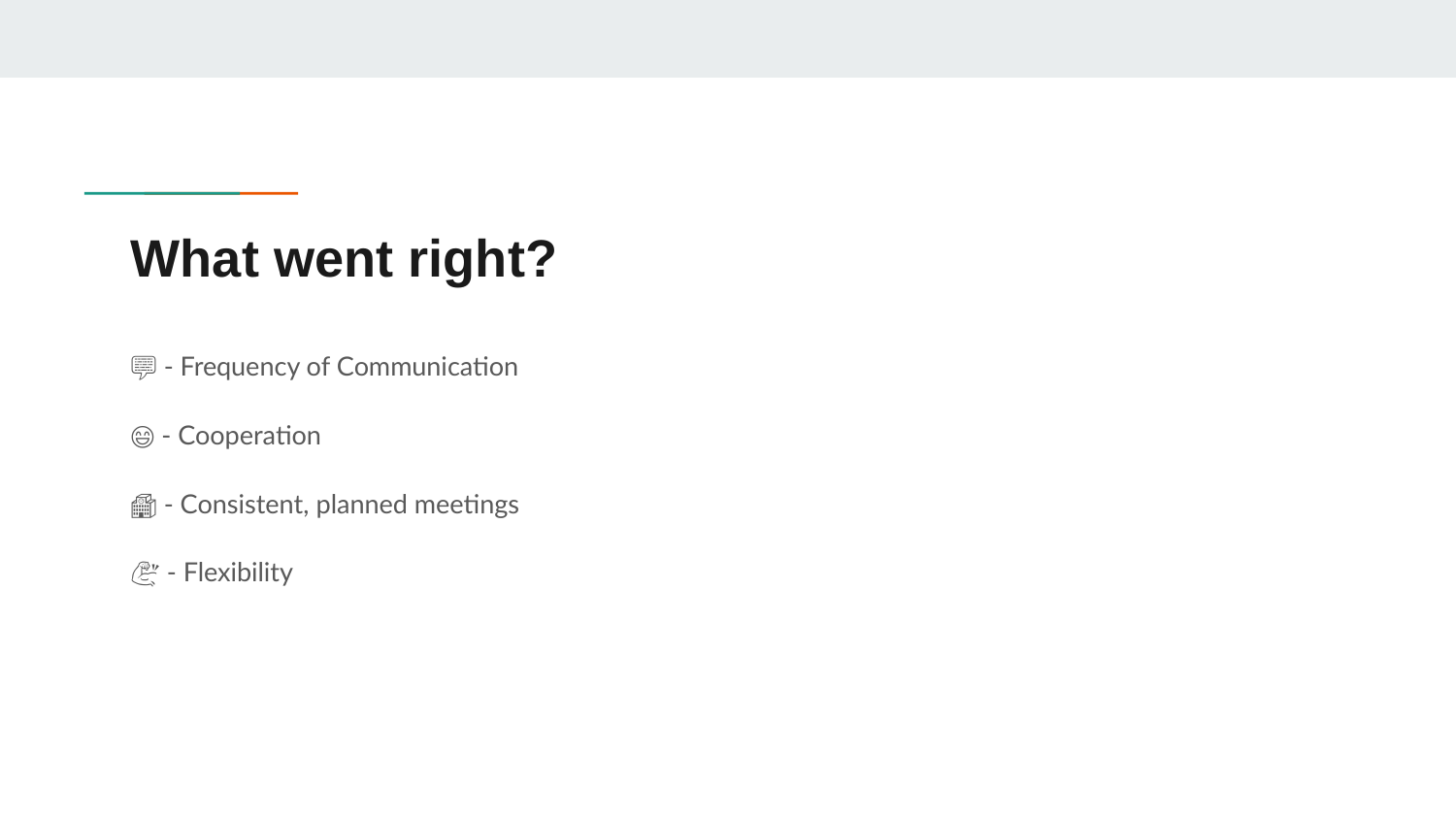

# What went right?
💬 - Frequency of Communication
😄 - Cooperation
🏫 - Consistent, planned meetings
💪 - Flexibility